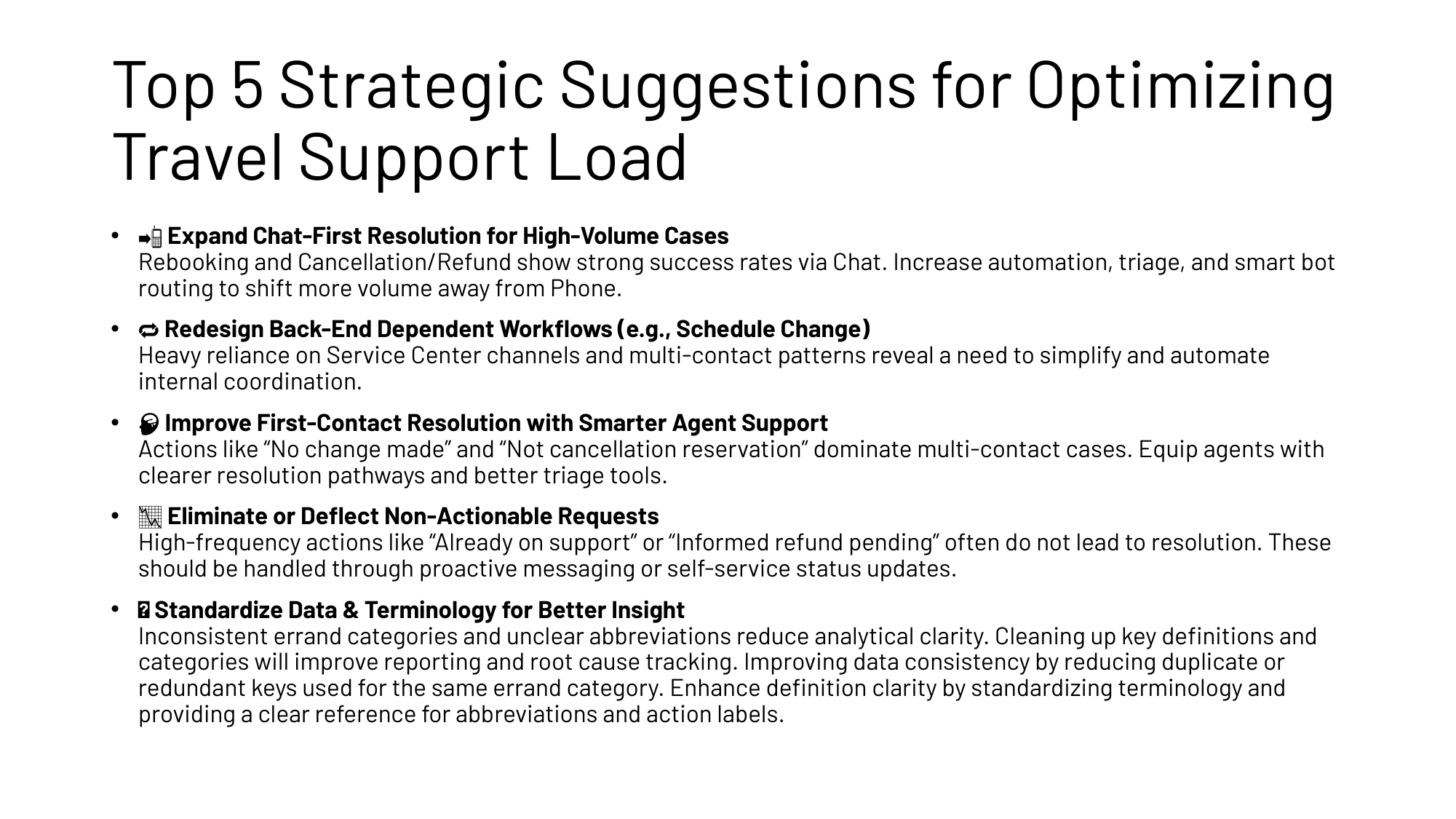

# Top 5 Strategic Suggestions for Optimizing Travel Support Load
📲 Expand Chat-First Resolution for High-Volume Cases
Rebooking and Cancellation/Refund show strong success rates via Chat. Increase automation, triage, and smart bot routing to shift more volume away from Phone.
🔁 Redesign Back-End Dependent Workflows (e.g., Schedule Change)
Heavy reliance on Service Center channels and multi-contact patterns reveal a need to simplify and automate internal coordination.
🧠 Improve First-Contact Resolution with Smarter Agent Support
Actions like “No change made” and “Not cancellation reservation” dominate multi-contact cases. Equip agents with clearer resolution pathways and better triage tools.
📉 Eliminate or Deflect Non-Actionable Requests
High-frequency actions like “Already on support” or “Informed refund pending” often do not lead to resolution. These should be handled through proactive messaging or self-service status updates.
🧹 Standardize Data & Terminology for Better Insight
Inconsistent errand categories and unclear abbreviations reduce analytical clarity. Cleaning up key definitions and categories will improve reporting and root cause tracking. Improving data consistency by reducing duplicate or redundant keys used for the same errand category. Enhance definition clarity by standardizing terminology and providing a clear reference for abbreviations and action labels.